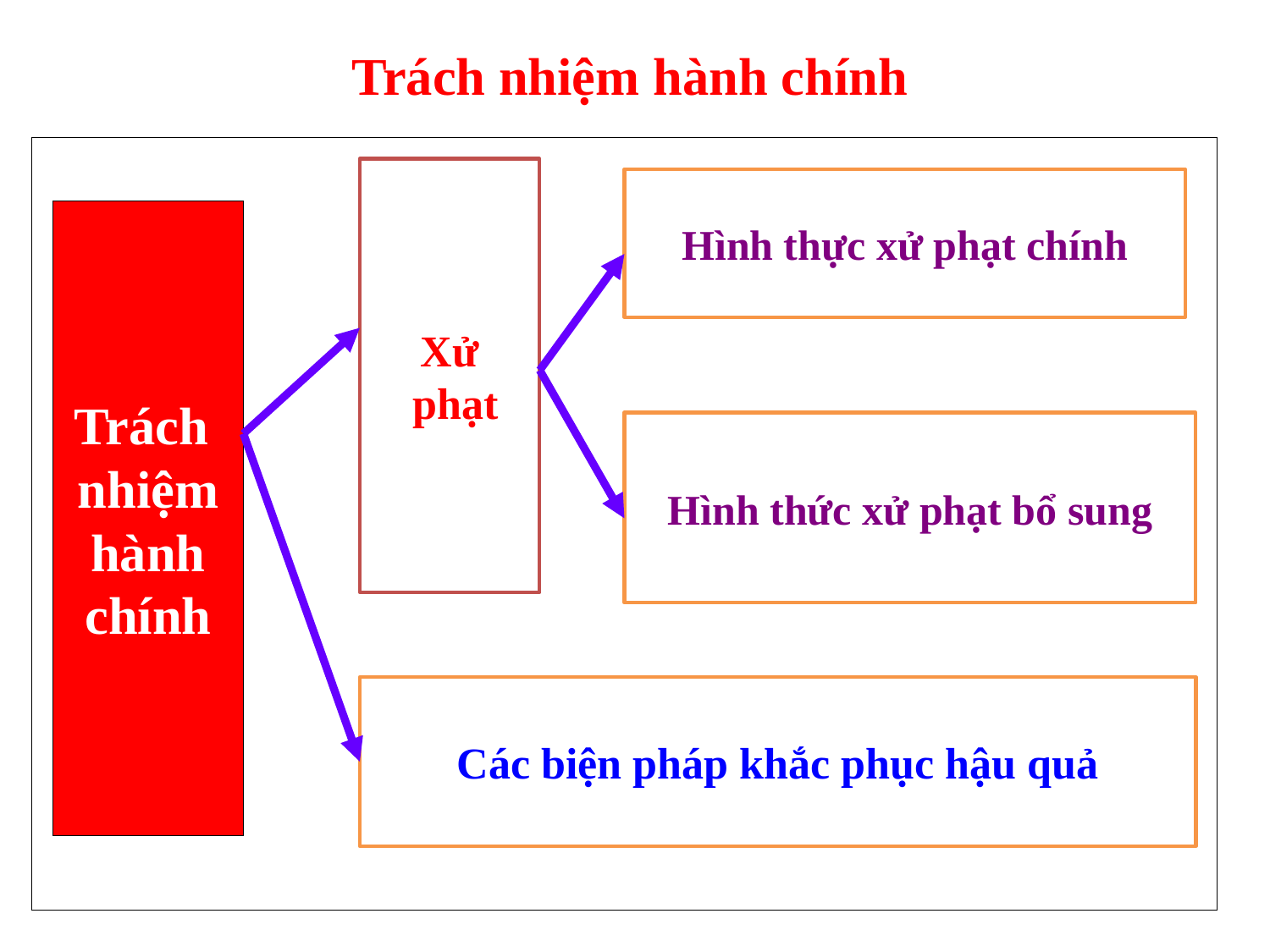

# Trách nhiệm hành chính

Xử
 phạt
Hình thực xử phạt chính
Trách
nhiệm
hành
chính

Hình thức xử phạt bổ sung

Các biện pháp khắc phục hậu quả